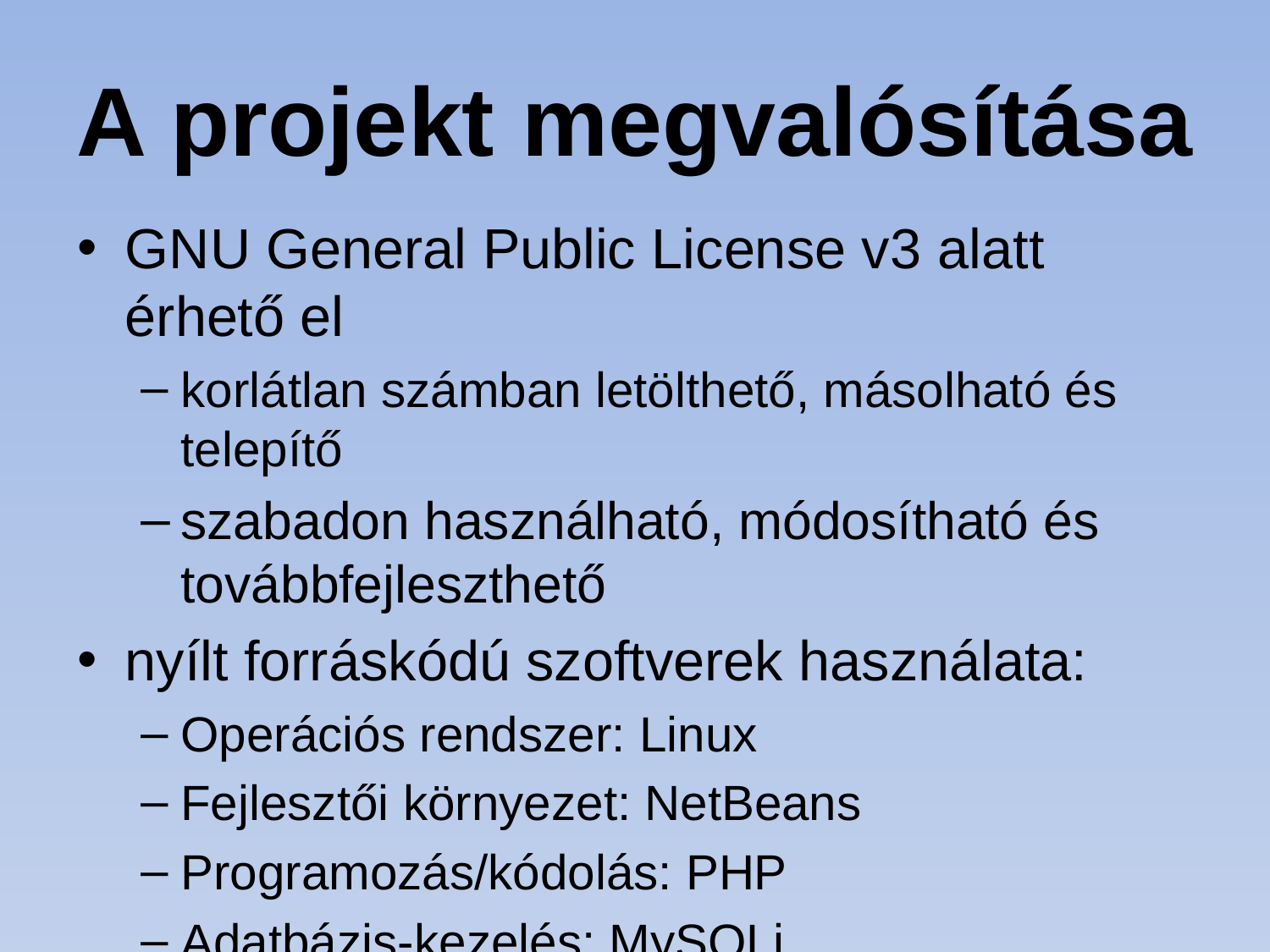

# A projekt megvalósítása
GNU General Public License v3 alatt érhető el
korlátlan számban letölthető, másolható és telepítő
szabadon használható, módosítható és továbbfejleszthető
nyílt forráskódú szoftverek használata:
Operációs rendszer: Linux
Fejlesztői környezet: NetBeans
Programozás/kódolás: PHP
Adatbázis-kezelés: MySQLi
Grafika: GIMP